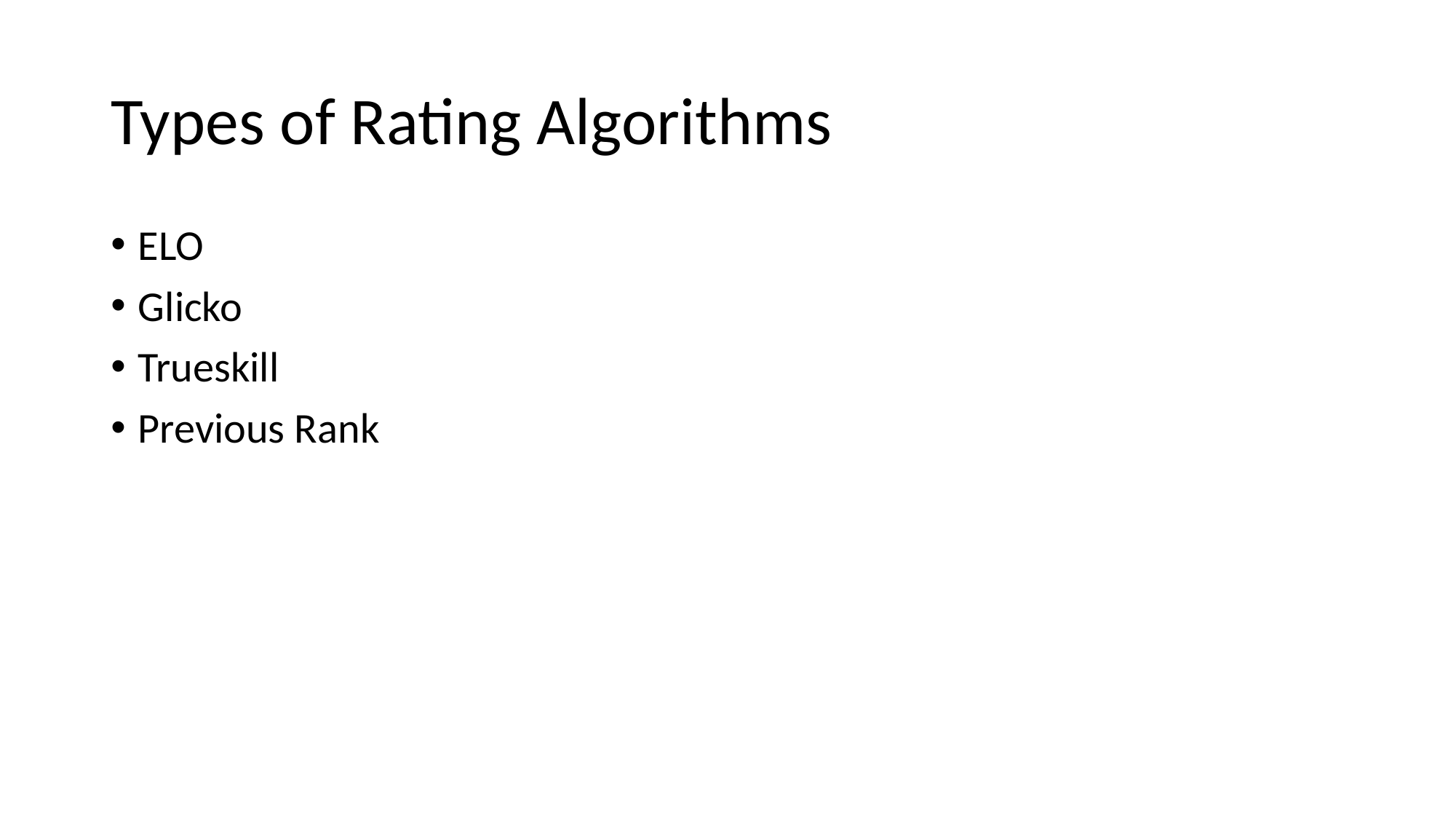

# Types of Rating Algorithms
ELO
Glicko
Trueskill
Previous Rank